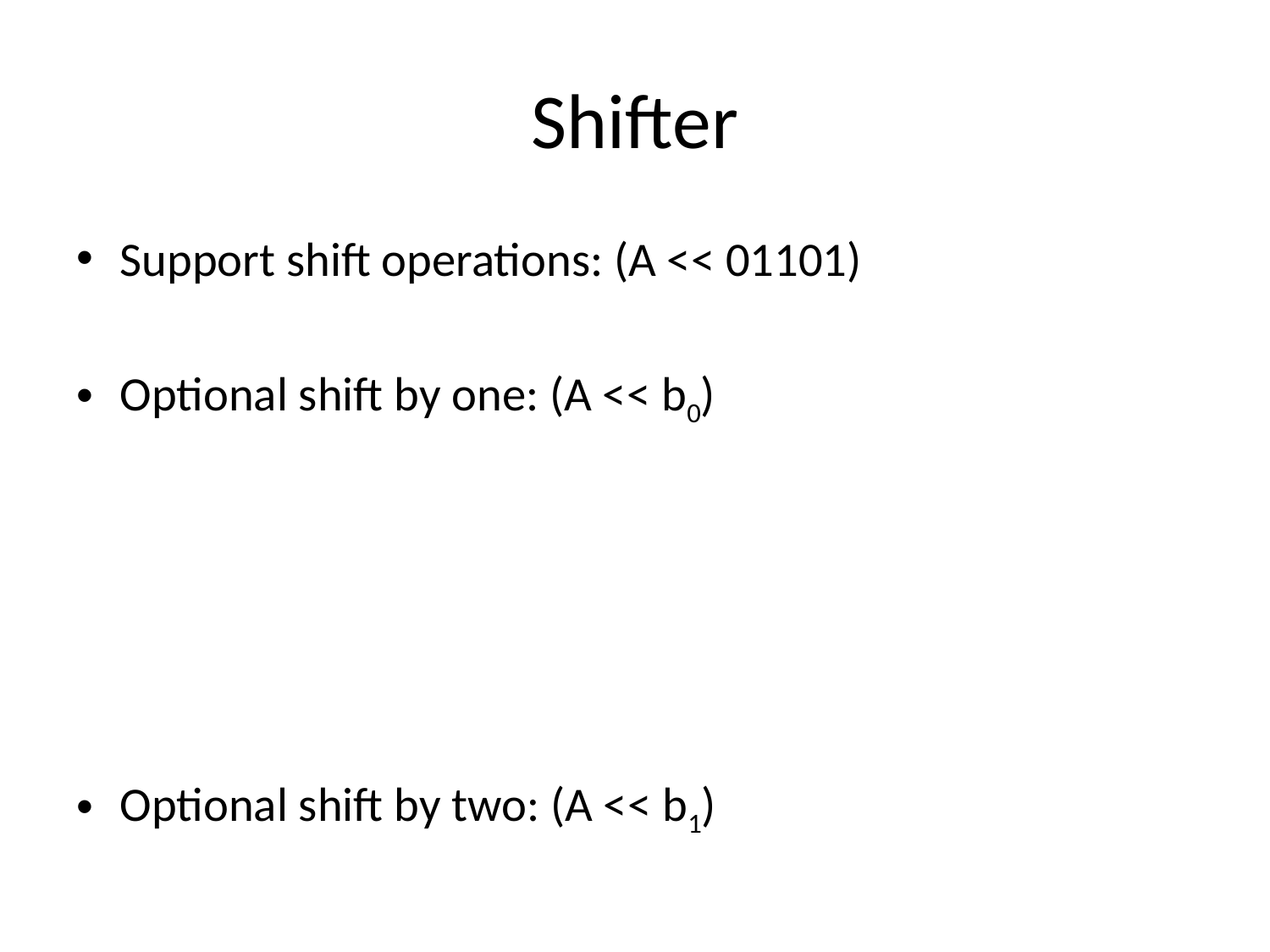

# Shifter
Support shift operations: (A << 01101)

Optional shift by one: (A << b0)

Optional shift by two: (A << b1)